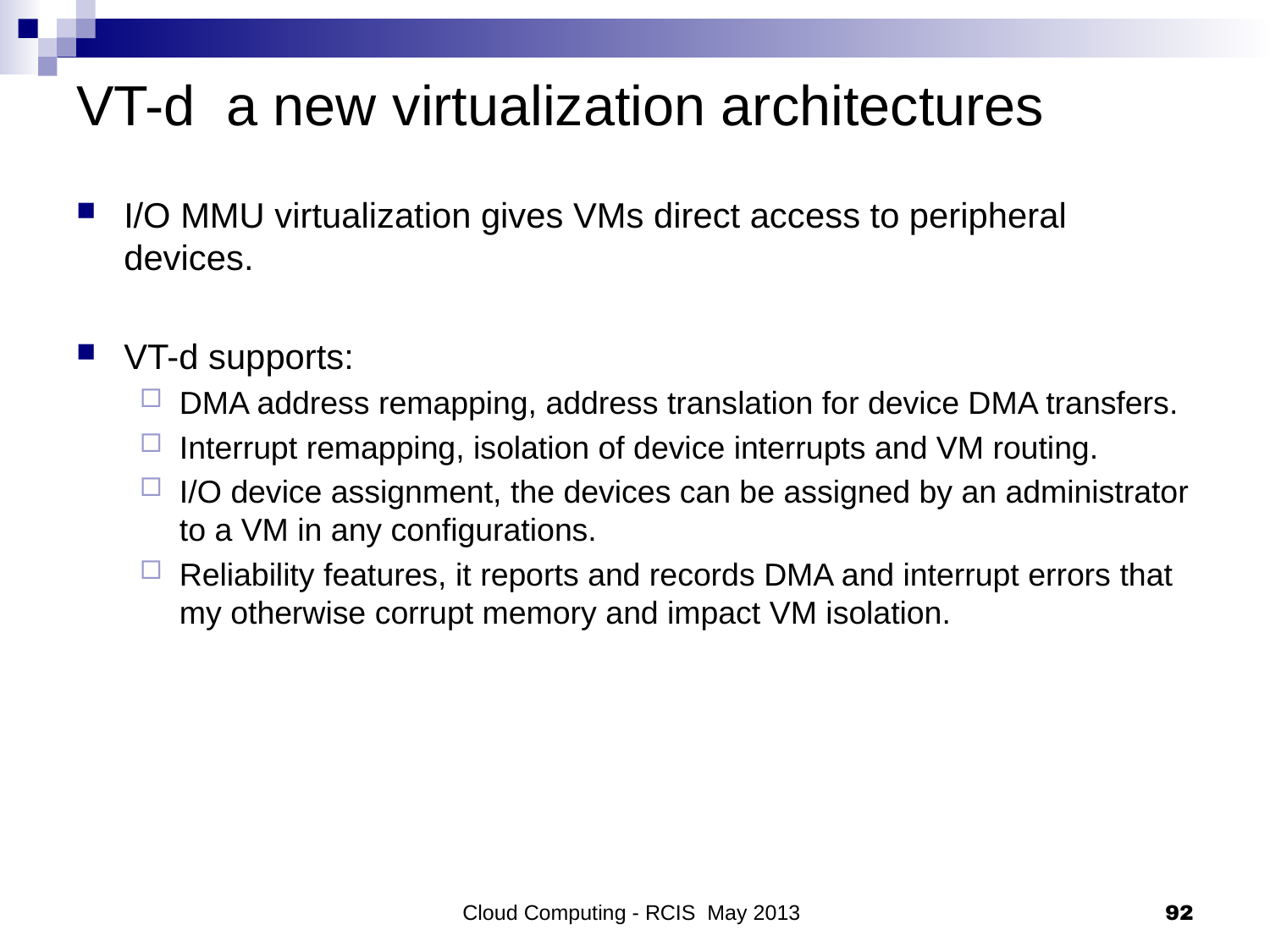

# VT-d  a new virtualization architectures
I/O MMU virtualization gives VMs direct access to peripheral devices.

VT-d supports:
DMA address remapping, address translation for device DMA transfers.
Interrupt remapping, isolation of device interrupts and VM routing.
I/O device assignment, the devices can be assigned by an administrator to a VM in any configurations.
Reliability features, it reports and records DMA and interrupt errors that my otherwise corrupt memory and impact VM isolation.
Cloud Computing - RCIS  May 2013
92